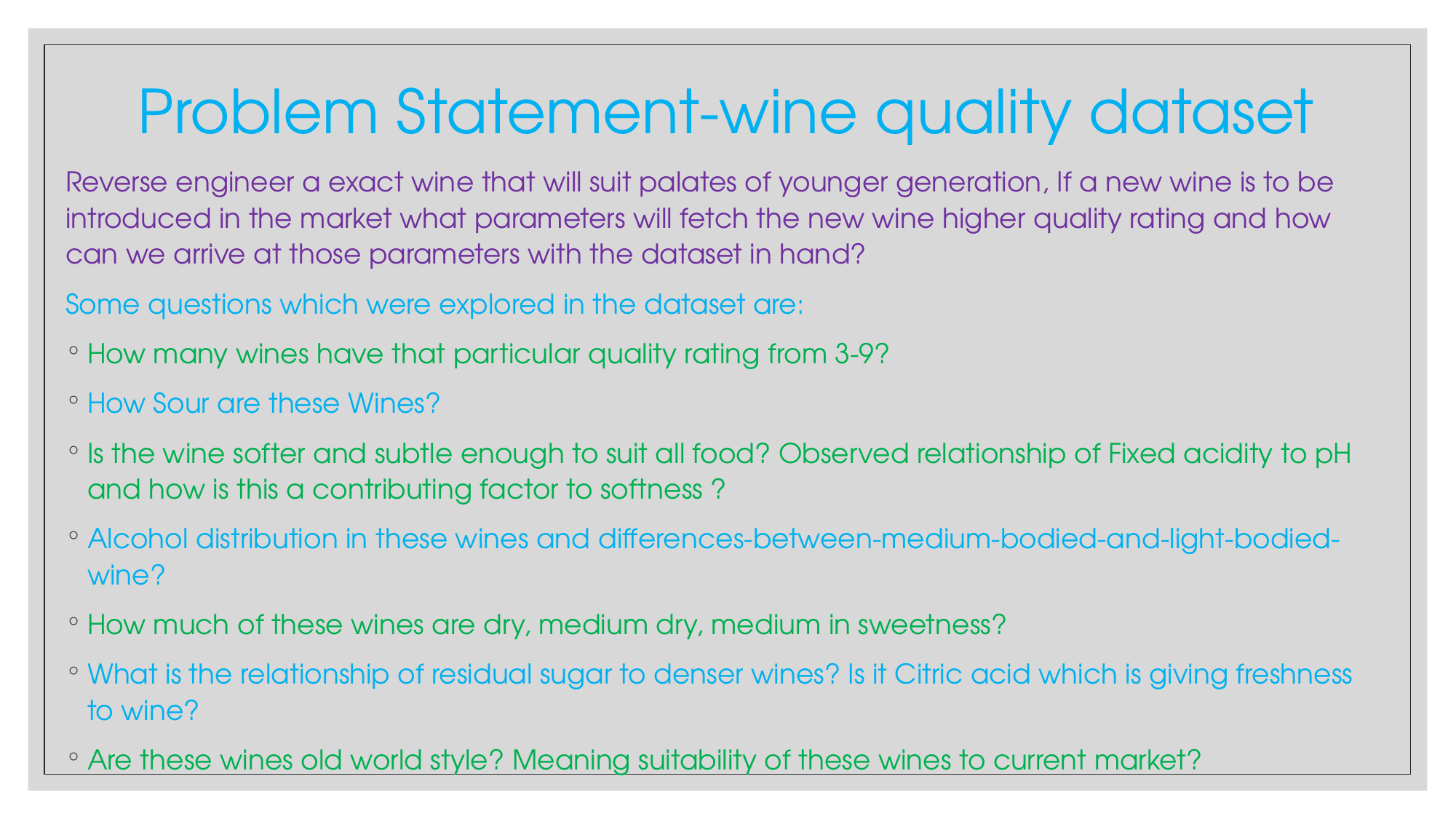

# Problem Statement-wine quality dataset
Reverse engineer a exact wine that will suit palates of younger generation, If a new wine is to be introduced in the market what parameters will fetch the new wine higher quality rating and how  can we arrive at those parameters with the dataset in hand?
Some questions which were explored in the dataset are:
How many wines have that particular quality rating from 3-9?
How Sour are these Wines?
Is the wine softer and subtle enough to suit all food? Observed relationship of Fixed acidity to pH and how is this a contributing factor to softness ?
Alcohol distribution in these wines and differences-between-medium-bodied-and-light-bodied-wine?
How much of these wines are dry, medium dry, medium in sweetness?
What is the relationship of residual sugar to denser wines? Is it Citric acid which is giving freshness to wine?
Are these wines old world style? Meaning suitability of these wines to current market?